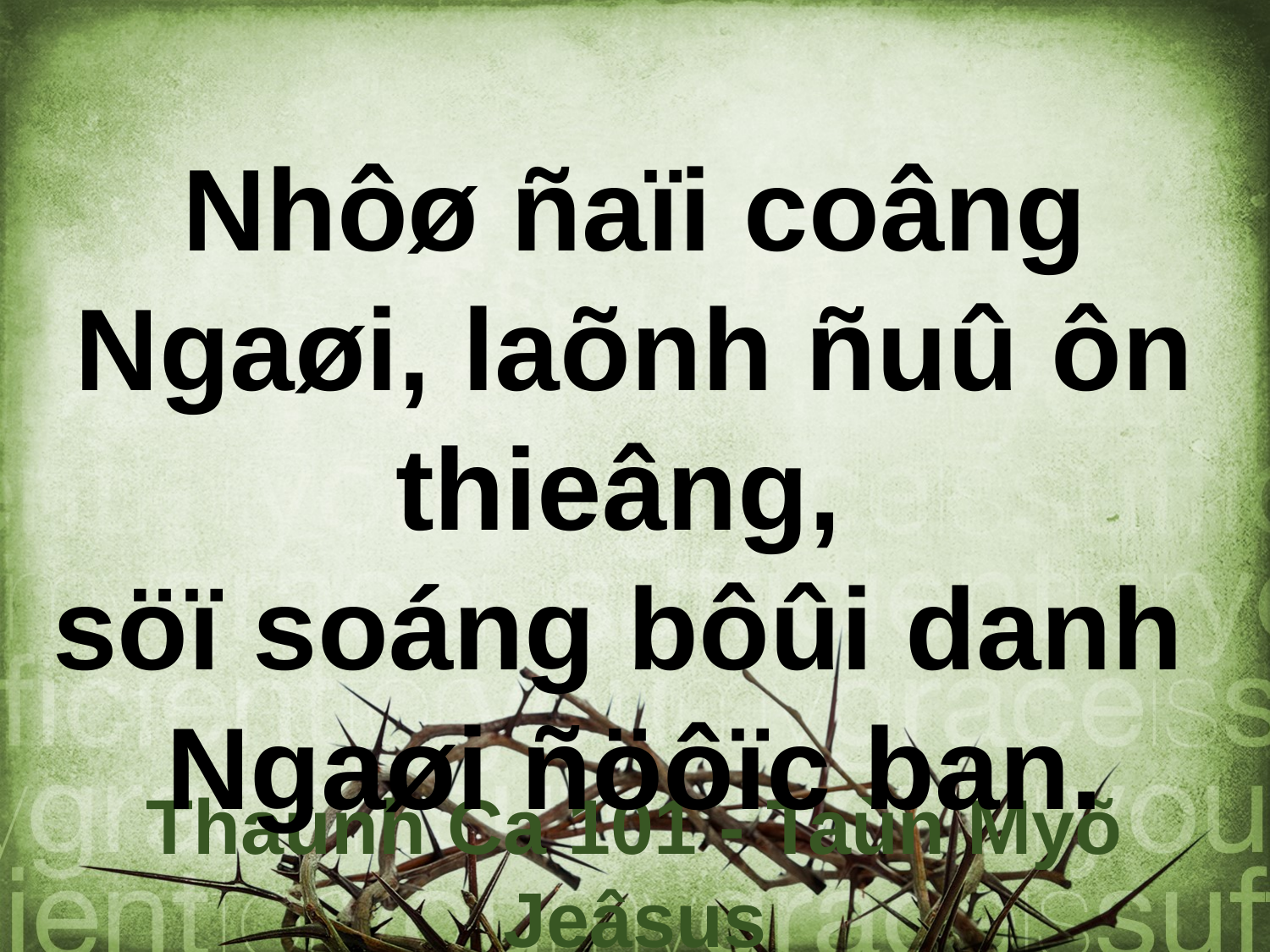

Nhôø ñaïi coâng Ngaøi, laõnh ñuû ôn thieâng,
söï soáng bôûi danh
Ngaøi ñöôïc ban.
Thaùnh Ca 101 - Taùn Myõ Jeâsus